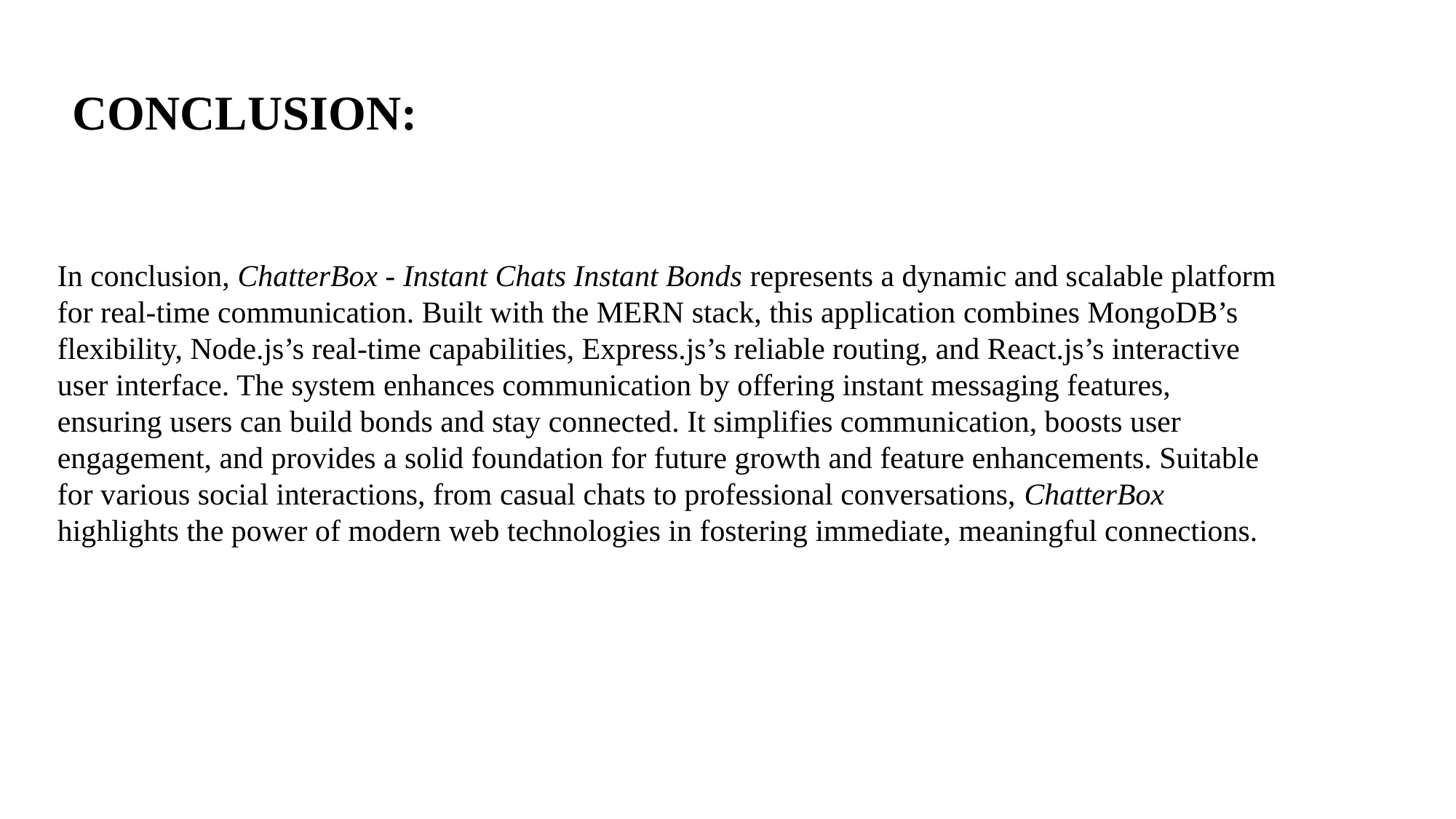

# CONCLUSION:

In conclusion, ChatterBox - Instant Chats Instant Bonds represents a dynamic and scalable platform for real-time communication. Built with the MERN stack, this application combines MongoDB’s flexibility, Node.js’s real-time capabilities, Express.js’s reliable routing, and React.js’s interactive user interface. The system enhances communication by offering instant messaging features, ensuring users can build bonds and stay connected. It simplifies communication, boosts user engagement, and provides a solid foundation for future growth and feature enhancements. Suitable for various social interactions, from casual chats to professional conversations, ChatterBox highlights the power of modern web technologies in fostering immediate, meaningful connections.